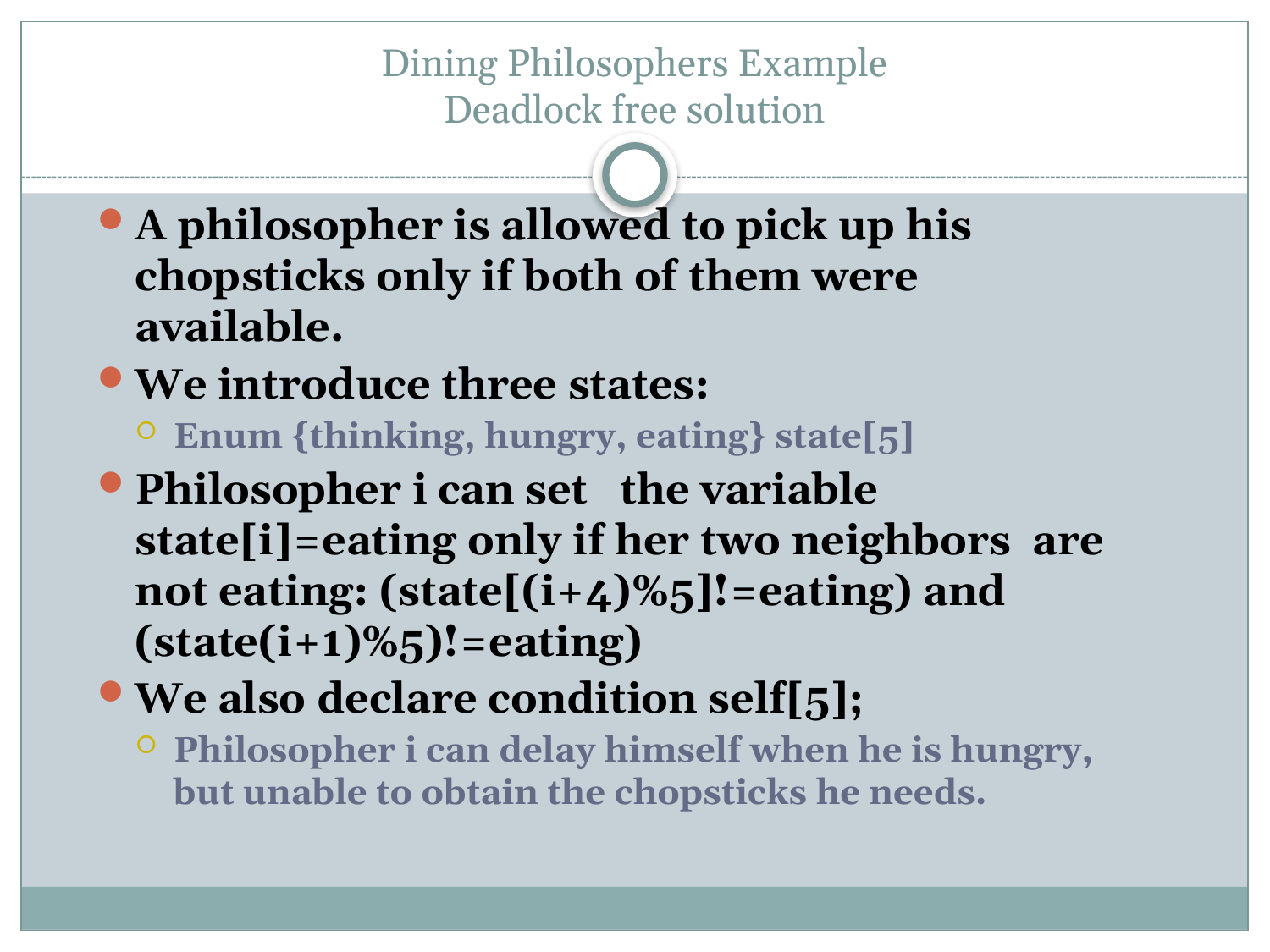

# Dining Philosophers Example Deadlock free solution
A philosopher is allowed to pick up his chopsticks only if both of them were available.
We introduce three states:
Enum {thinking, hungry, eating} state[5]
Philosopher i can set   the variable state[i]=eating only if her two neighbors  are not eating: (state[(i+4)%5]!=eating) and (state(i+1)%5)!=eating)
We also declare condition self[5];
Philosopher i can delay himself when he is hungry, but unable to obtain the chopsticks he needs.